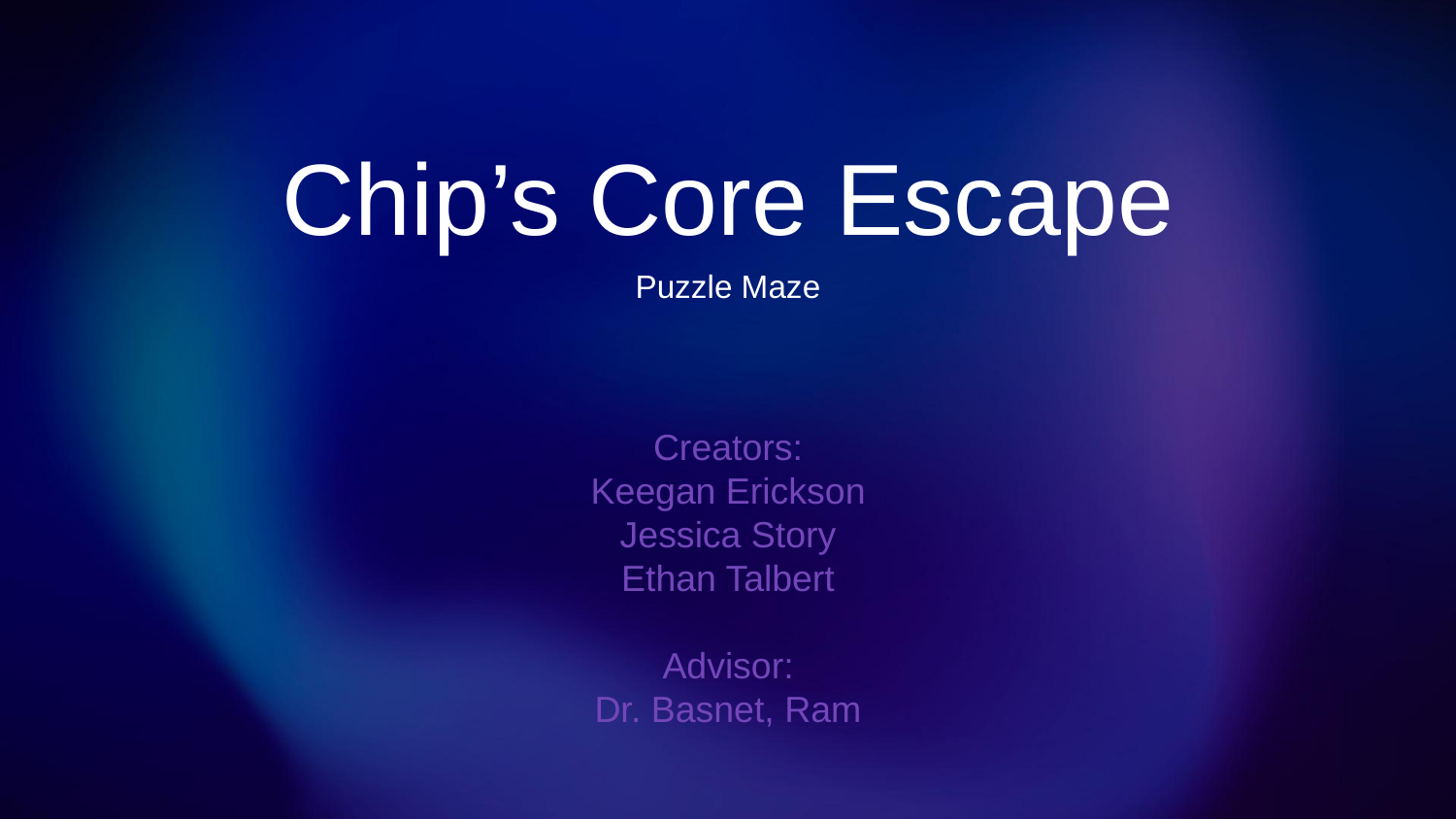

# Chip’s Core Escape
Puzzle Maze
Creators:
Keegan Erickson
Jessica Story
Ethan Talbert

Advisor:
Dr. Basnet, Ram